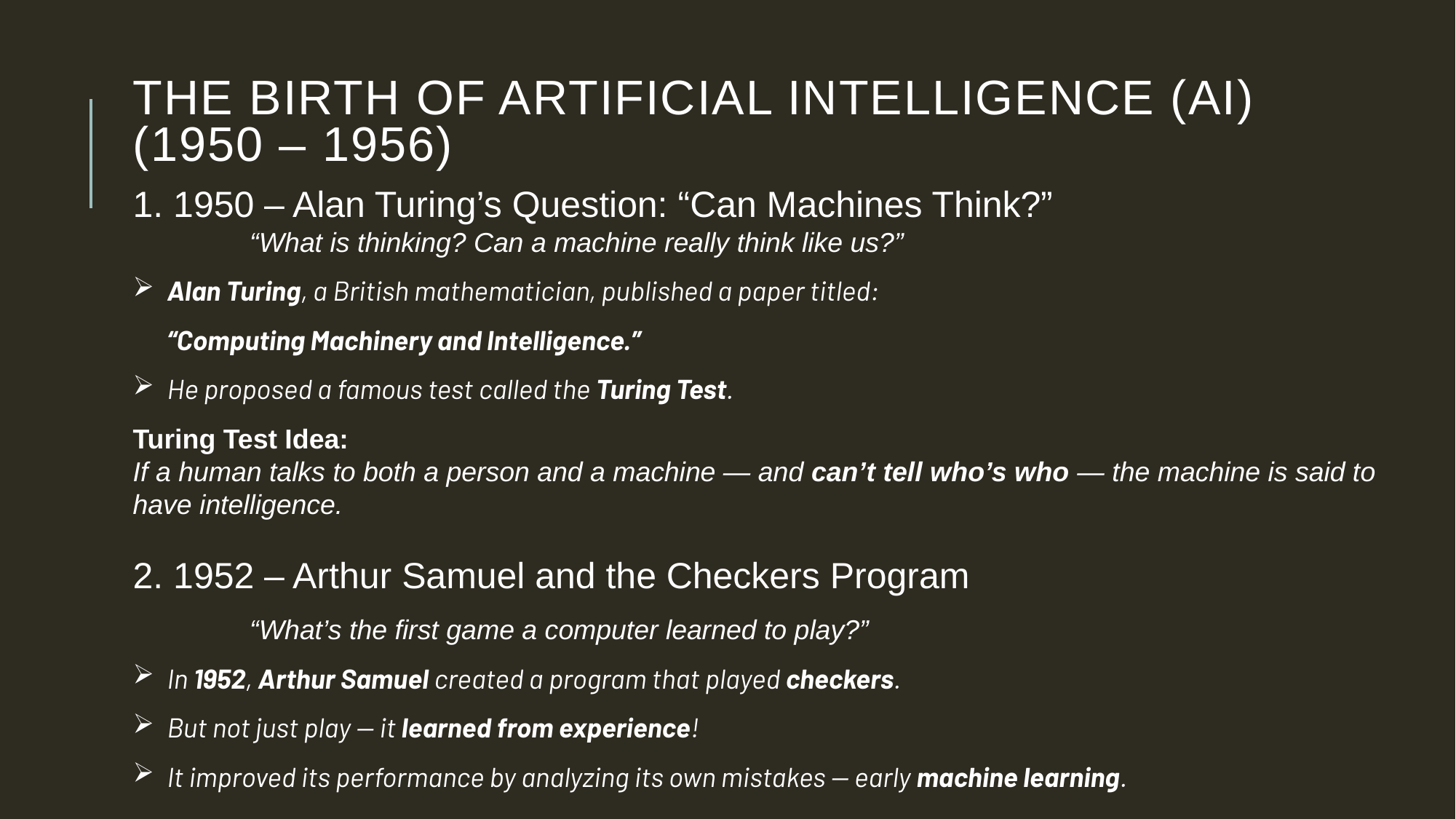

# The Birth of Artificial Intelligence (AI) (1950 – 1956)
1. 1950 – Alan Turing’s Question: “Can Machines Think?”
	 “What is thinking? Can a machine really think like us?”
Alan Turing, a British mathematician, published a paper titled:
“Computing Machinery and Intelligence.”
He proposed a famous test called the Turing Test.
Turing Test Idea:
If a human talks to both a person and a machine — and can’t tell who’s who — the machine is said to have intelligence.

2. 1952 – Arthur Samuel and the Checkers Program
	 “What’s the first game a computer learned to play?”
In 1952, Arthur Samuel created a program that played checkers.
But not just play — it learned from experience!
It improved its performance by analyzing its own mistakes — early machine learning.